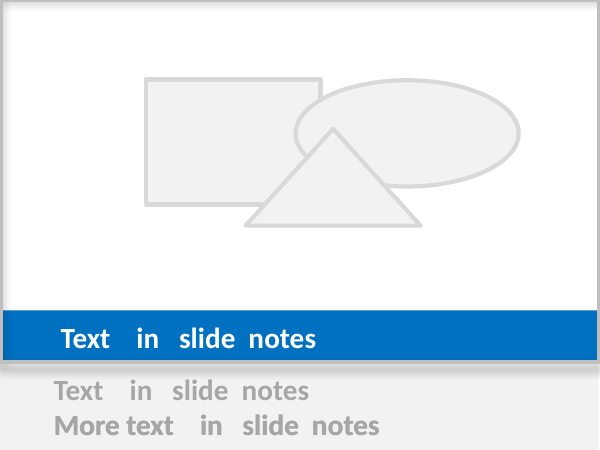

Text    in   slide  notes
More text    in   slide  notes